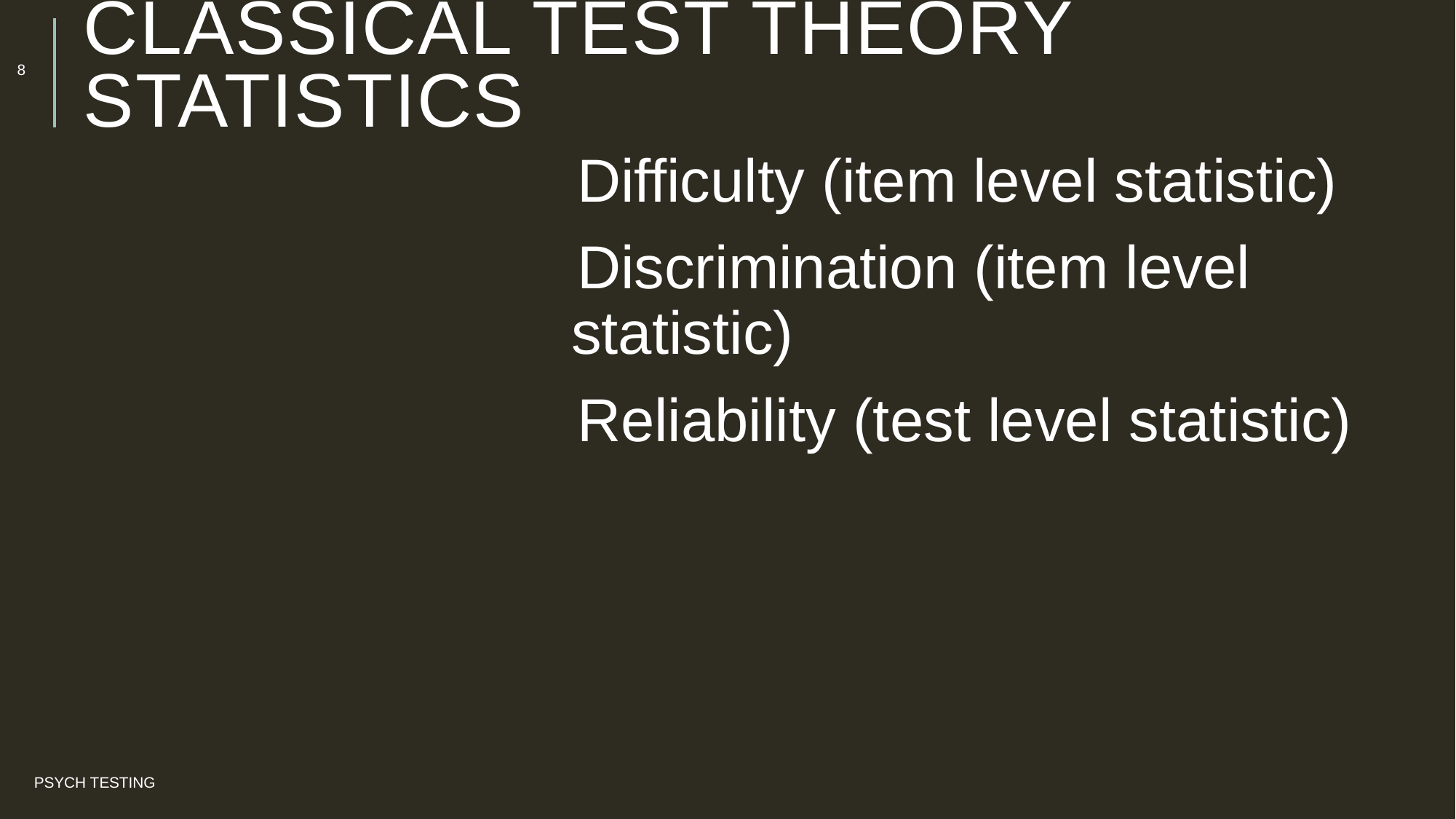

# Classical Test Theory Statistics
8
Difficulty (item level statistic)
Discrimination (item level statistic)
Reliability (test level statistic)
Psych Testing